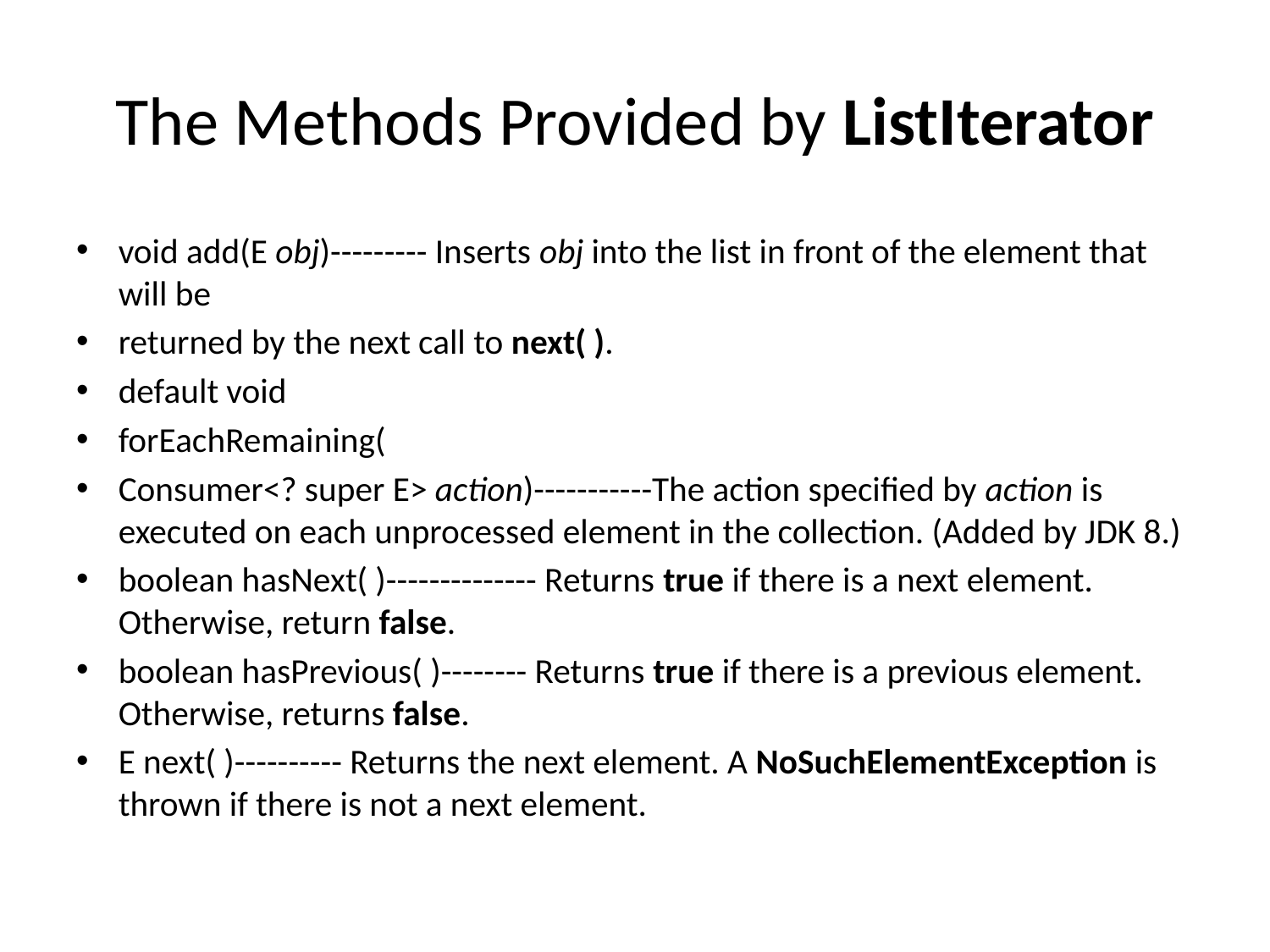

# The Methods Provided by ListIterator
void add(E obj)--------- Inserts obj into the list in front of the element that will be
returned by the next call to next( ).
default void
forEachRemaining(
Consumer<? super E> action)-----------The action specified by action is executed on each unprocessed element in the collection. (Added by JDK 8.)
boolean hasNext( )-------------- Returns true if there is a next element. Otherwise, return false.
boolean hasPrevious( )-------- Returns true if there is a previous element. Otherwise, returns false.
E next( )---------- Returns the next element. A NoSuchElementException is thrown if there is not a next element.